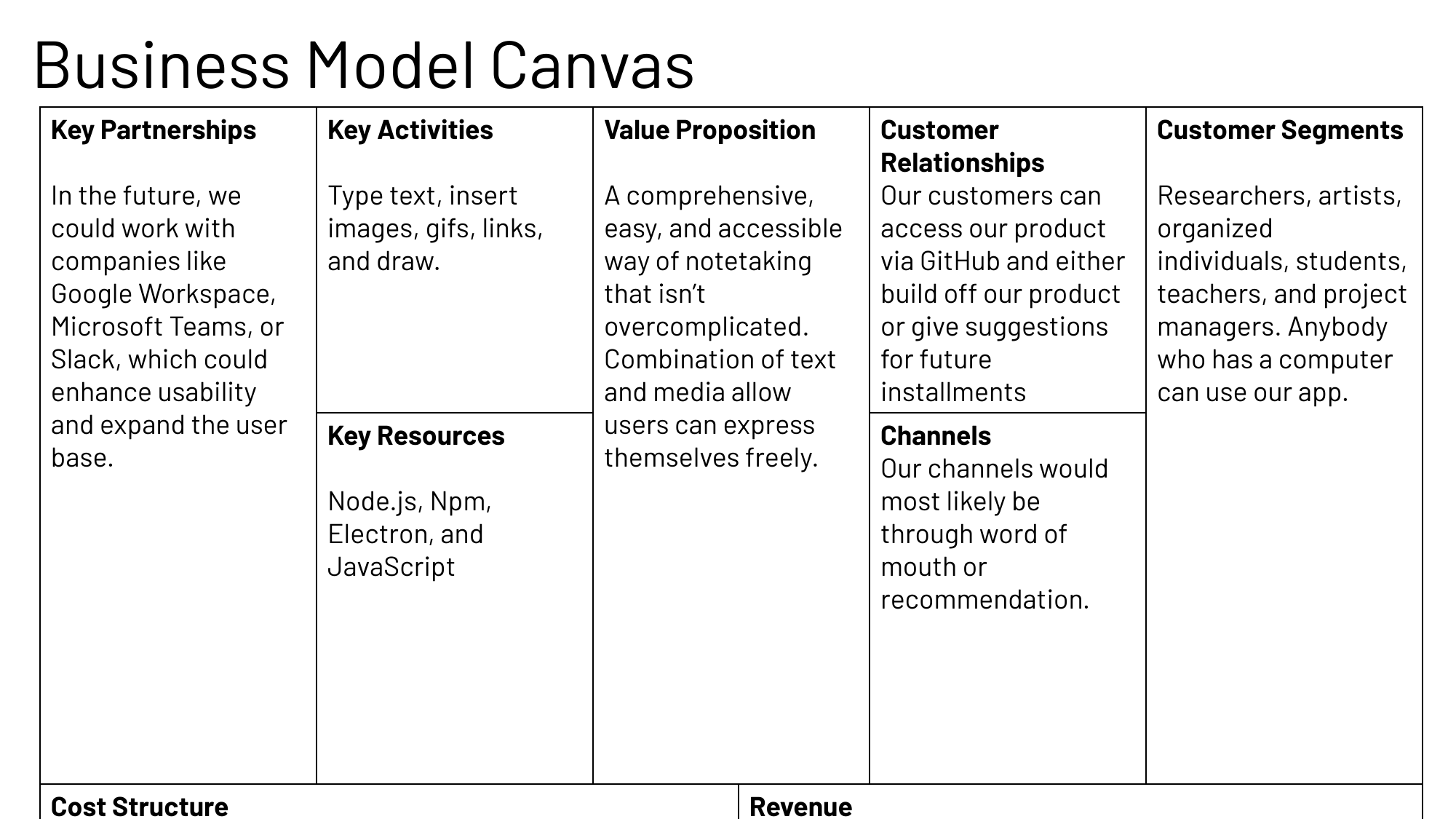

# Business Model Canvas
| Key Partnerships In the future, we could work with companies like Google Workspace, Microsoft Teams, or Slack, which could enhance usability and expand the user base. | Key Activities Type text, insert images, gifs, links, and draw. | Value Proposition A comprehensive, easy, and accessible way of notetaking that isn’t overcomplicated. Combination of text and media allow users can express themselves freely. |  | Customer Relationships Our customers can access our product via GitHub and either build off our product or give suggestions for future installments | Customer Segments Researchers, artists, organized individuals, students, teachers, and project managers. Anybody who has a computer can use our app. |
| --- | --- | --- | --- | --- | --- |
|  | Key Resources Node.js, Npm, Electron, and JavaScript |  |  | Channels Our channels would most likely be through word of mouth or recommendation. |  |
| Cost Structure The most expensive part of our project was most likely time. All of our goals are/were achievable through many means of technology accessible to us, so our biggest constraint was time. |  |  | Revenue We would not see revenue with out product because all of the tools we used are available to the general public. |  |  |